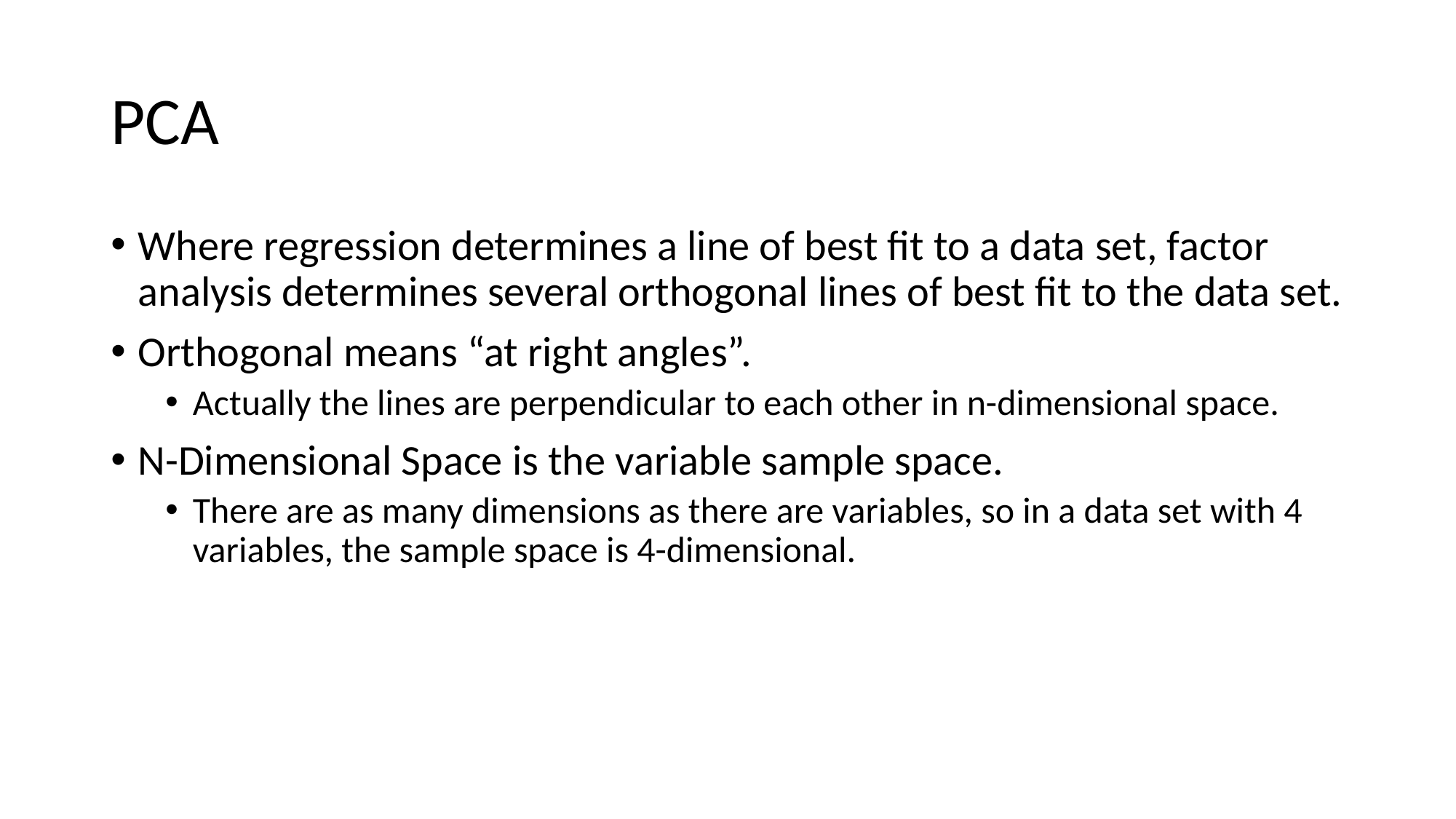

# PCA
Where regression determines a line of best fit to a data set, factor analysis determines several orthogonal lines of best fit to the data set.
Orthogonal means “at right angles”.
Actually the lines are perpendicular to each other in n-dimensional space.
N-Dimensional Space is the variable sample space.
There are as many dimensions as there are variables, so in a data set with 4 variables, the sample space is 4-dimensional.